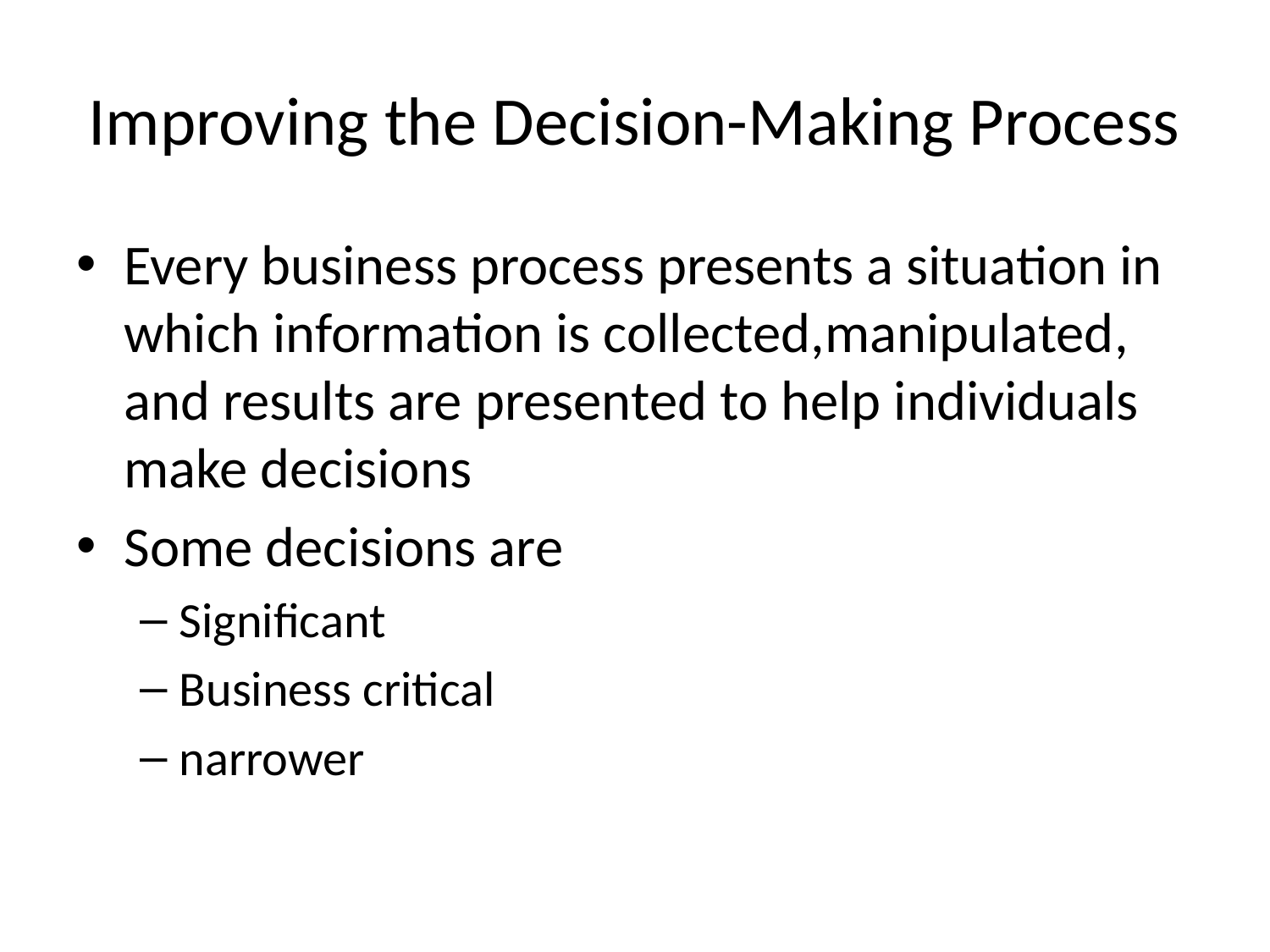

# Improving the Decision-Making Process
Every business process presents a situation in which information is collected,manipulated, and results are presented to help individuals make decisions
Some decisions are
Significant
Business critical
narrower